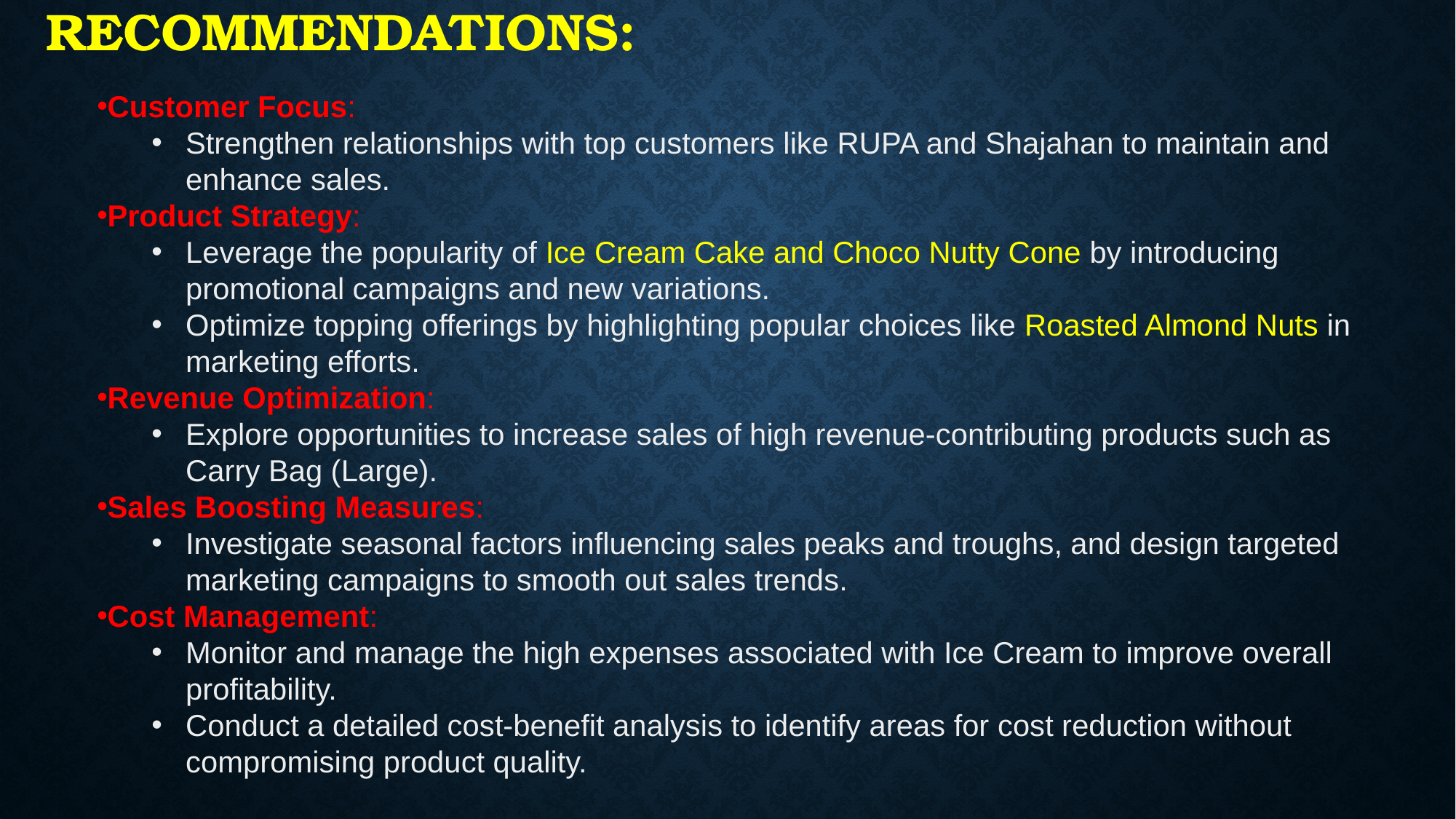

# Recommendations:
Customer Focus:
Strengthen relationships with top customers like RUPA and Shajahan to maintain and enhance sales.
Product Strategy:
Leverage the popularity of Ice Cream Cake and Choco Nutty Cone by introducing promotional campaigns and new variations.
Optimize topping offerings by highlighting popular choices like Roasted Almond Nuts in marketing efforts.
Revenue Optimization:
Explore opportunities to increase sales of high revenue-contributing products such as Carry Bag (Large).
Sales Boosting Measures:
Investigate seasonal factors influencing sales peaks and troughs, and design targeted marketing campaigns to smooth out sales trends.
Cost Management:
Monitor and manage the high expenses associated with Ice Cream to improve overall profitability.
Conduct a detailed cost-benefit analysis to identify areas for cost reduction without compromising product quality.